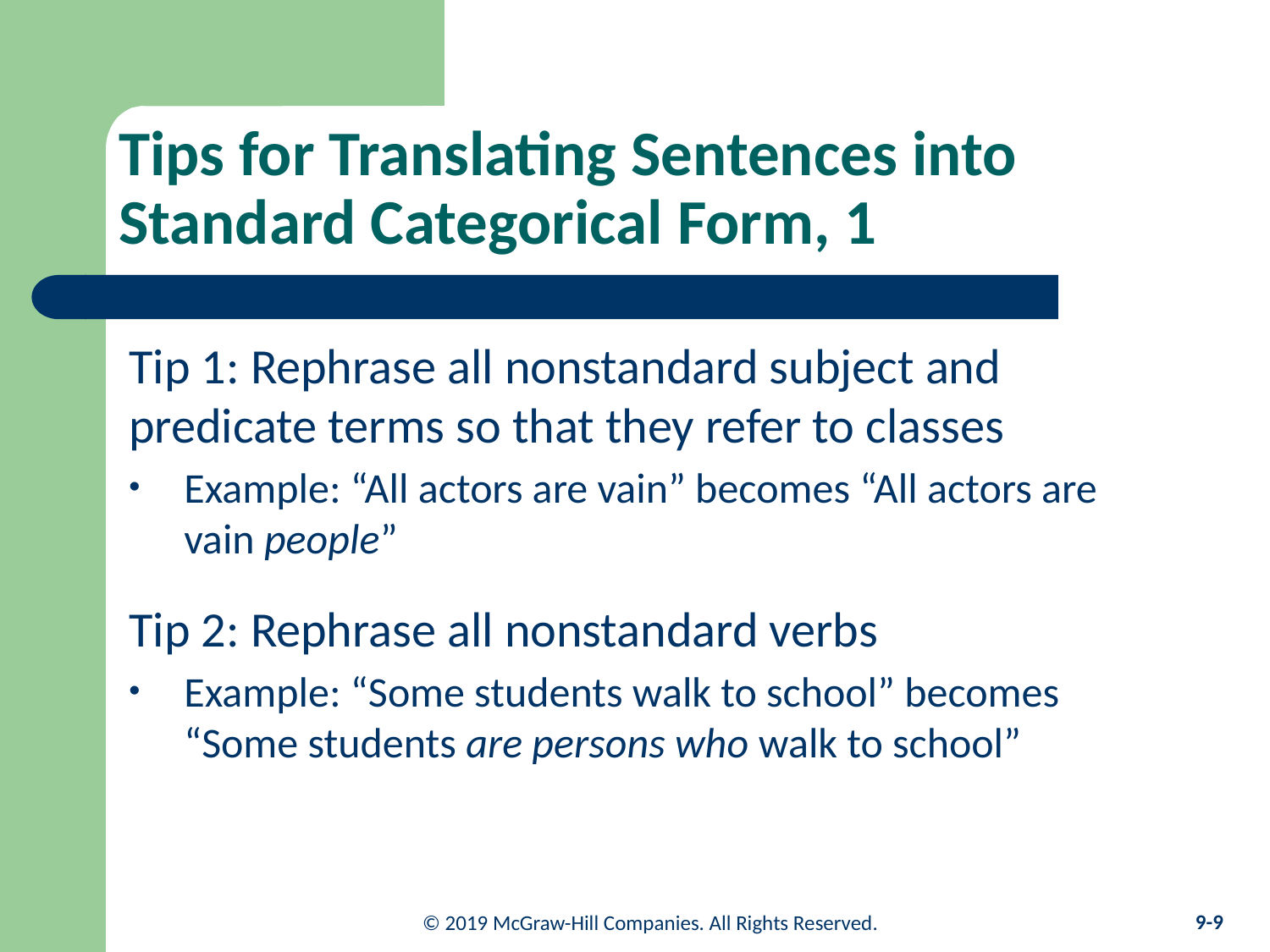

# Tips for Translating Sentences into Standard Categorical Form, 1
Tip 1: Rephrase all nonstandard subject and predicate terms so that they refer to classes
Example: “All actors are vain” becomes “All actors are vain people”

Tip 2: Rephrase all nonstandard verbs
Example: “Some students walk to school” becomes “Some students are persons who walk to school”